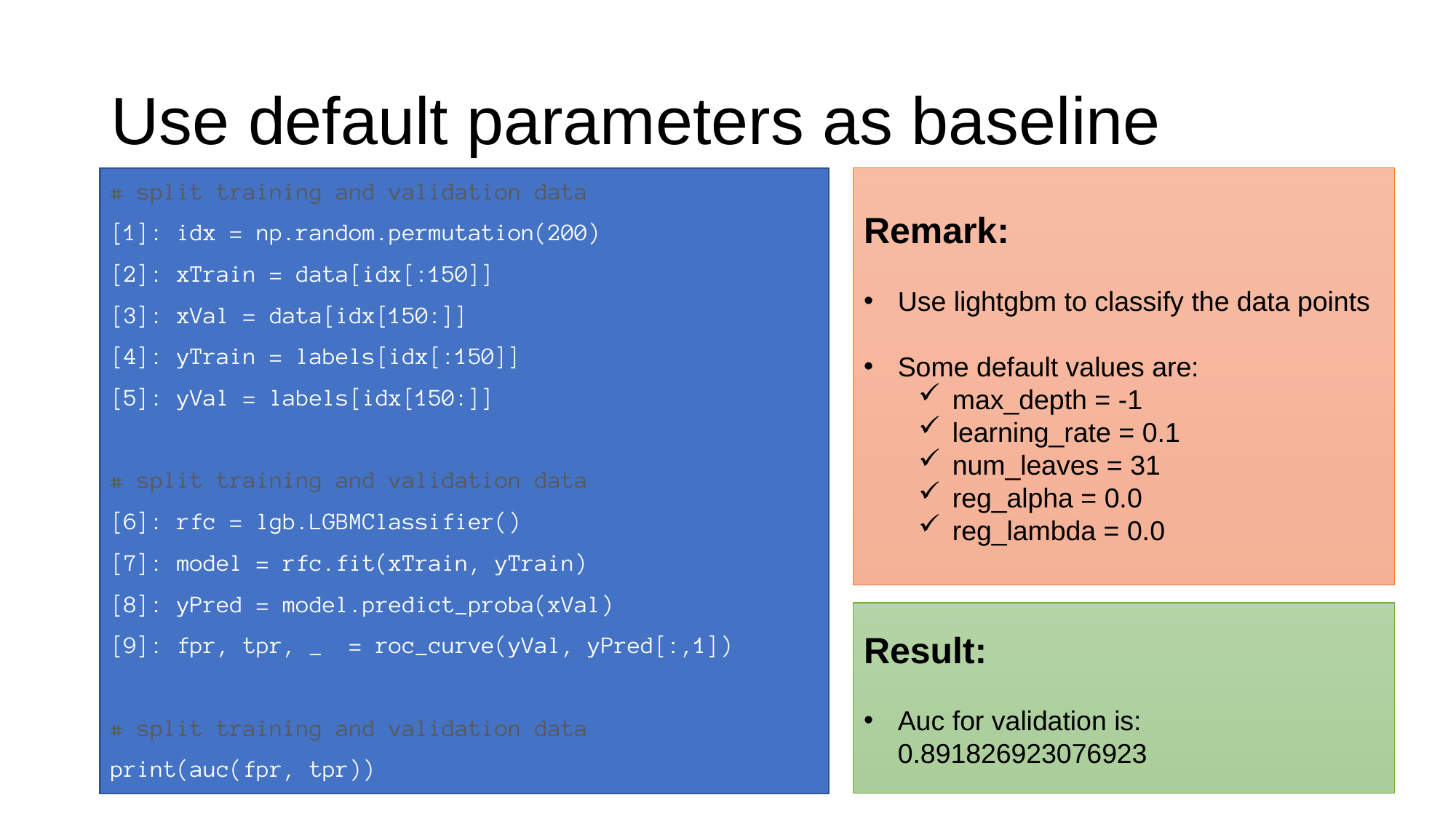

# Use default parameters as baseline
Remark:

Use lightgbm to classify the data points

Some default values are:
max_depth = -1
learning_rate = 0.1
num_leaves = 31
reg_alpha = 0.0
reg_lambda = 0.0
# split training and validation data
[1]: idx = np.random.permutation(200)
[2]: xTrain = data[idx[:150]]
[3]: xVal = data[idx[150:]]
[4]: yTrain = labels[idx[:150]]
[5]: yVal = labels[idx[150:]]

# split training and validation data
[6]: rfc = lgb.LGBMClassifier()
[7]: model = rfc.fit(xTrain, yTrain)
[8]: yPred = model.predict_proba(xVal)
[9]: fpr, tpr, _  = roc_curve(yVal, yPred[:,1])

# split training and validation data
print(auc(fpr, tpr))
Result:

Auc for validation is: 0.891826923076923